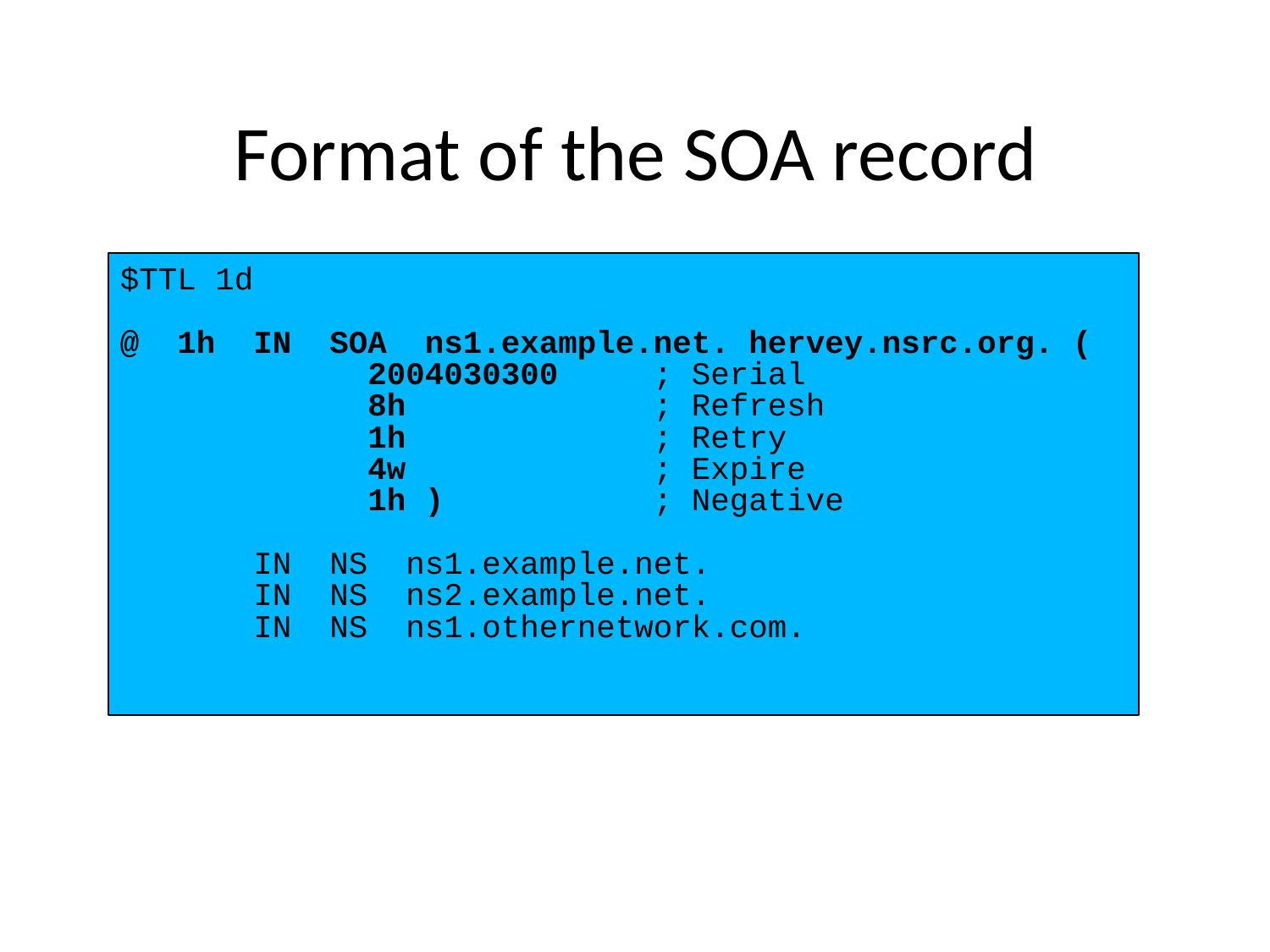

# Format of the SOA record
$TTL 1d

@  1h  IN  SOA  ns1.example.net. hervey.nsrc.org. (
             2004030300     ; Serial
             8h             ; Refresh
             1h             ; Retry
             4w             ; Expire
             1h )           ; Negative

       IN  NS  ns1.example.net.
       IN  NS  ns2.example.net.
       IN  NS  ns1.othernetwork.com.